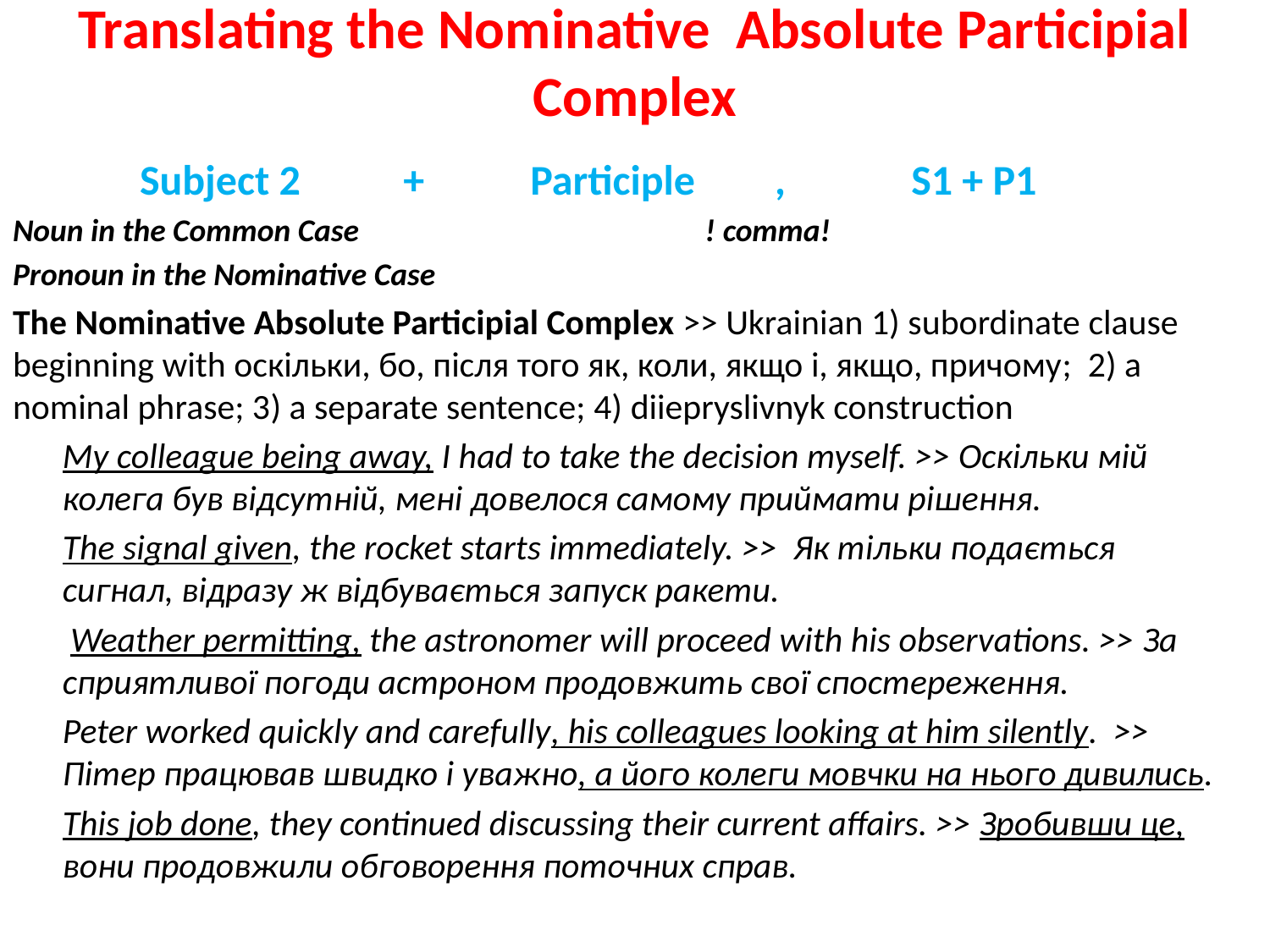

# Translating the Nominative  Absolute Participial Complex
	Subject 2	 +	 Participle	,	 S1 + P1
Noun in the Common Case 			        ! comma!
Pronoun in the Nominative Case
The Nominative Absolute Participial Complex >> Ukrainian 1) subordinate clause beginning with оскільки, бо, після того як, коли, якщо і, якщо, причому;  2) a nominal phrase; 3) a separate sentence; 4) diiepryslivnyk construction
My colleague being away, I had to take the decision myself. >> Оскільки мій колега був відсутній, мені довелося самому приймати рішення.
The signal given, the rocket starts immediately. >>  Як тільки подається сигнал, відразу ж відбувається запуск ракети.
 Weather permitting, the astronomer will proceed with his observations. >> За сприятливої погоди астроном продовжить свої спостереження.
Peter worked quickly and carefully, his colleagues looking at him silently.  >> Пітер працював швидко і уваж­но, а його колеги мовчки на нього дивились.
This job done, they continued discussing their current affairs. >> Зробивши це, вони продовжи­ли обговорення поточних справ.